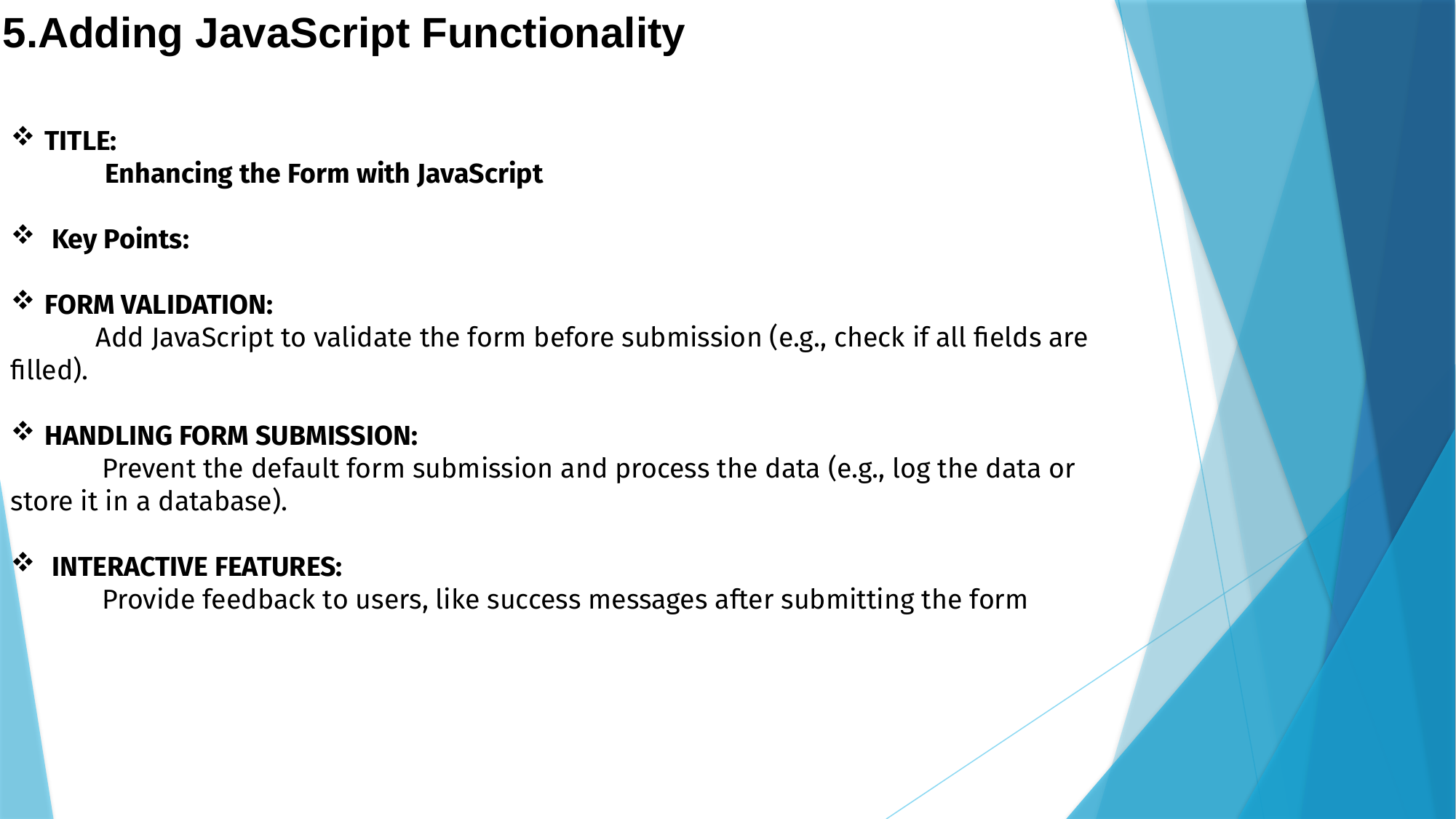

# 5.Adding JavaScript Functionality
TITLE:
             Enhancing the Form with JavaScript

Key Points:

FORM VALIDATION:
             Add JavaScript to validate the form before submission (e.g., check if all fields are filled).

HANDLING FORM SUBMISSION:
              Prevent the default form submission and process the data (e.g., log the data or store it in a database).

 INTERACTIVE FEATURES:
              Provide feedback to users, like success messages after submitting the form